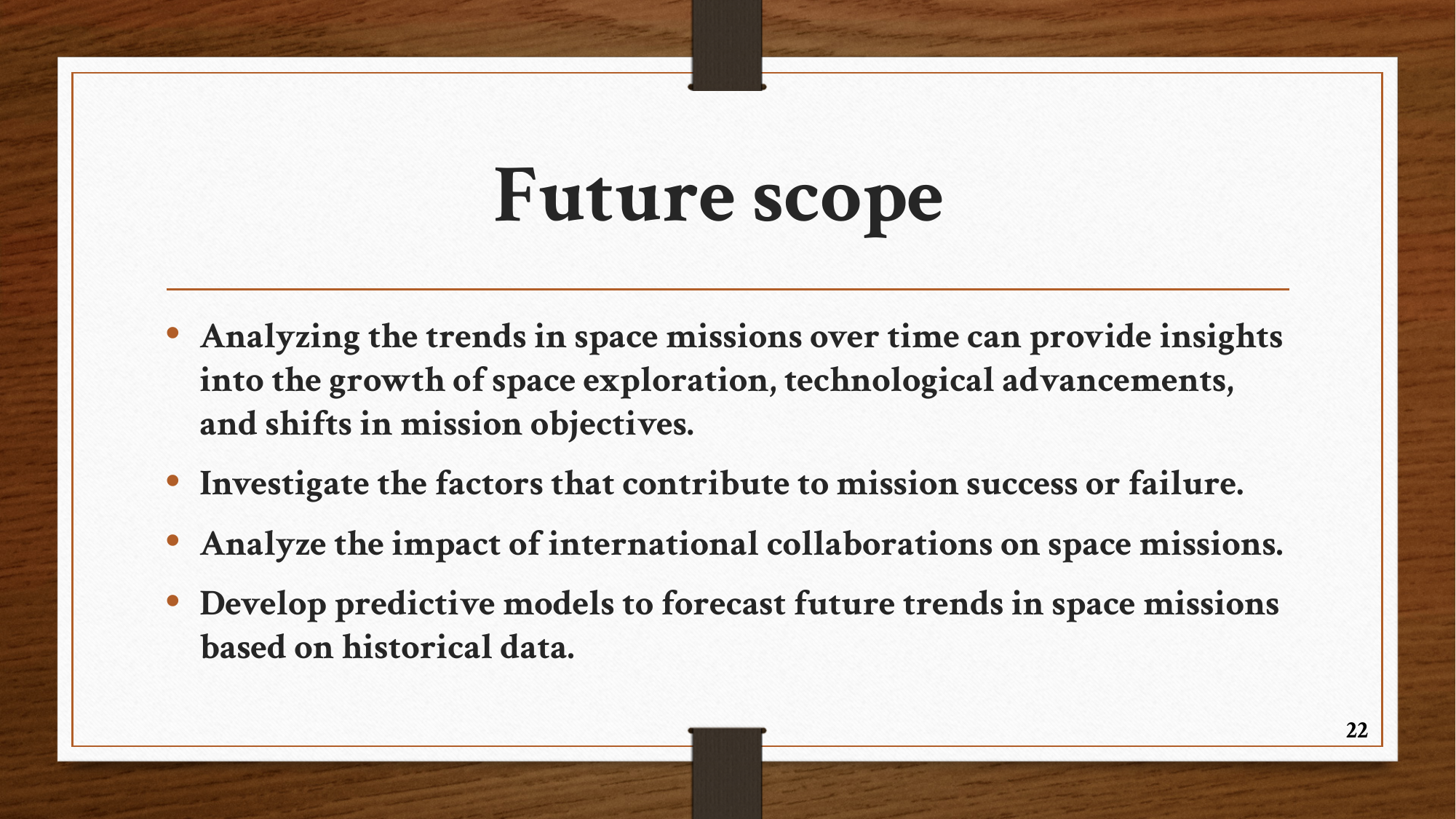

# Future scope
Analyzing the trends in space missions over time can provide insights into the growth of space exploration, technological advancements, and shifts in mission objectives.
Investigate the factors that contribute to mission success or failure.
Analyze the impact of international collaborations on space missions.
Develop predictive models to forecast future trends in space missions based on historical data.
22